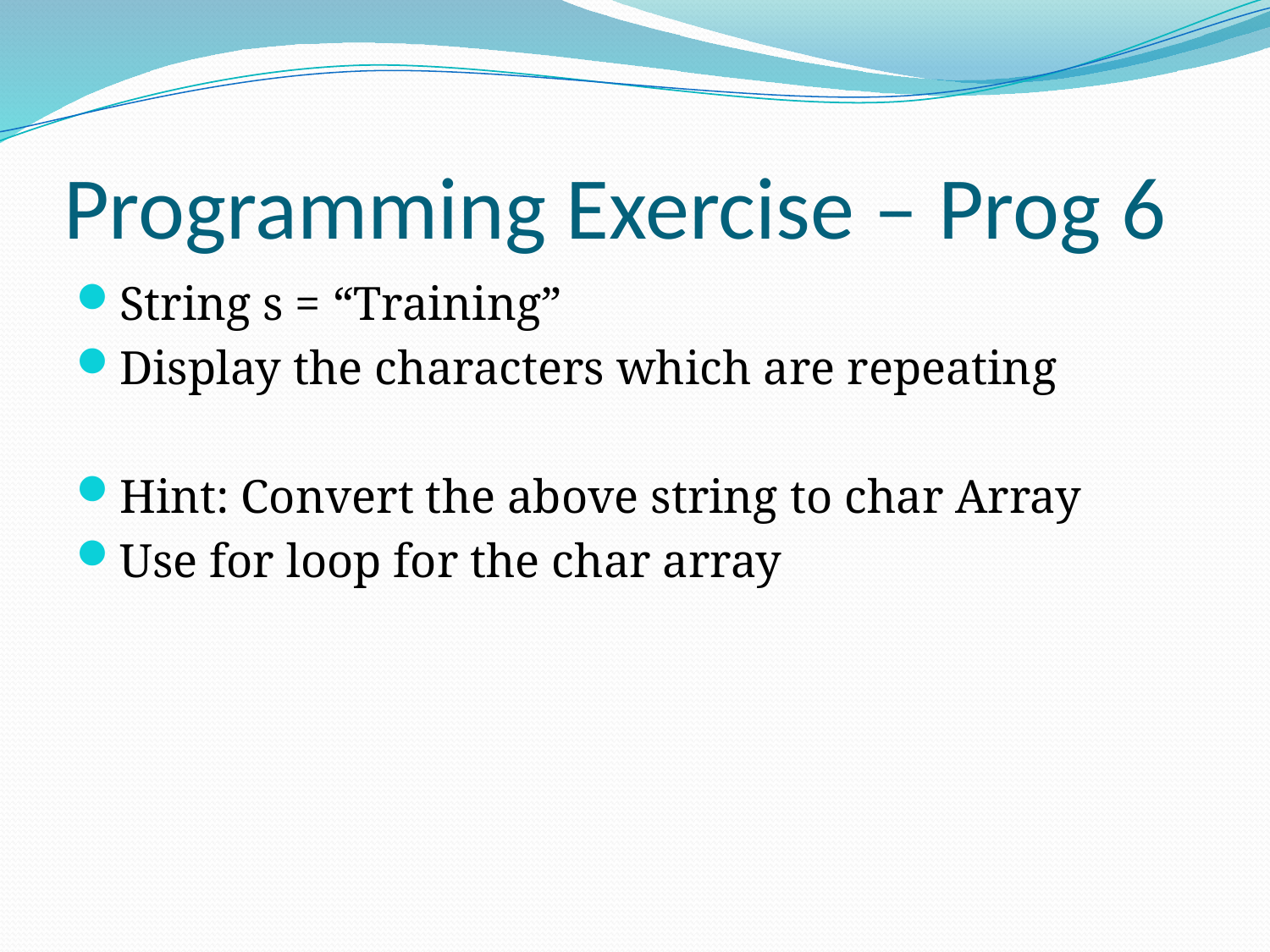

# Programming Exercise – Prog 6
String s = “Training”
Display the characters which are repeating

Hint: Convert the above string to char Array
Use for loop for the char array